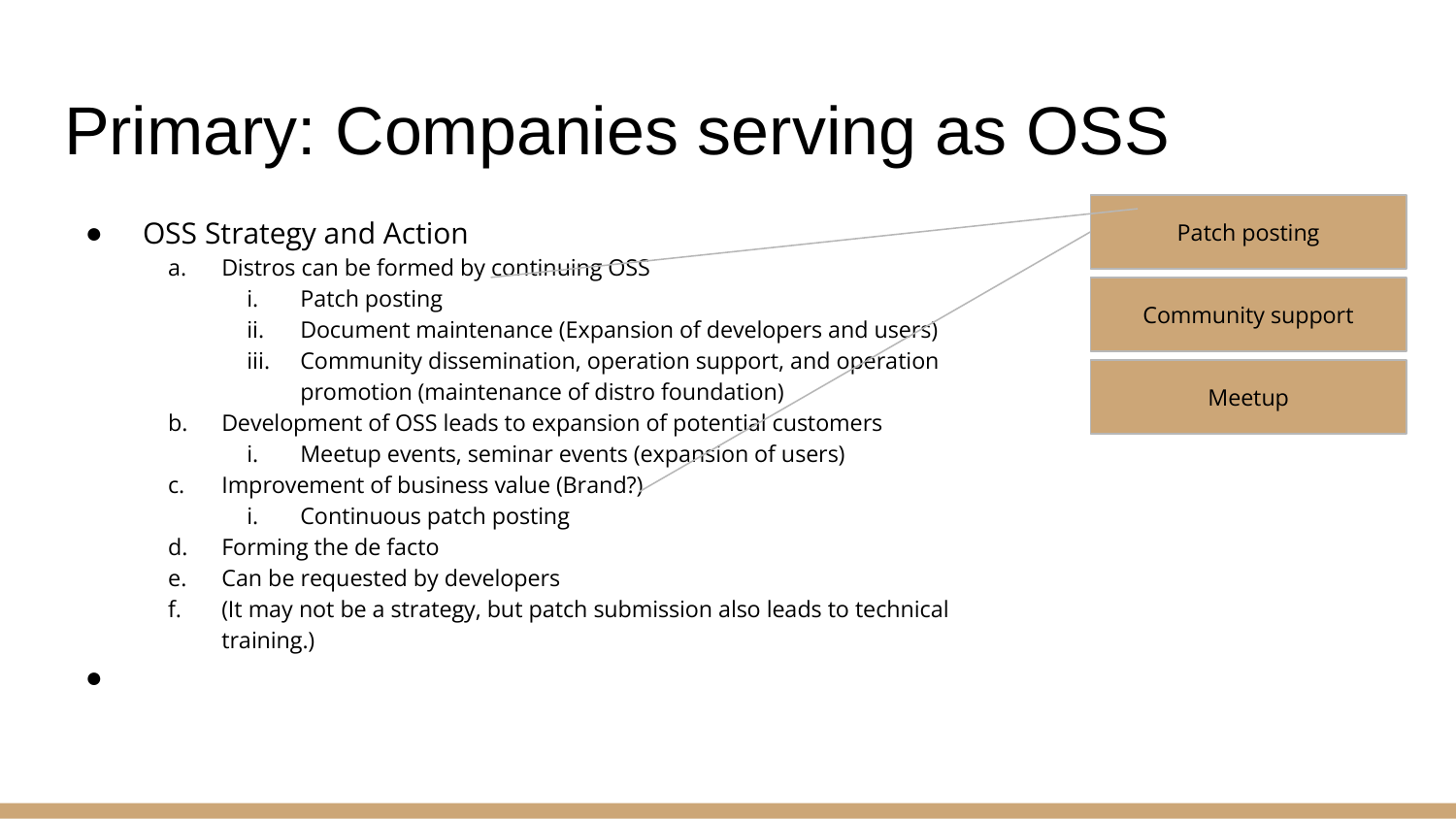

# Primary: Companies serving as OSS
OSS Strategy and Action
Distros can be formed by continuing OSS
Patch posting
Document maintenance (Expansion of developers and users)
Community dissemination, operation support, and operation promotion (maintenance of distro foundation)
Development of OSS leads to expansion of potential customers
Meetup events, seminar events (expansion of users)
Improvement of business value (Brand?)
Continuous patch posting
Forming the de facto
Can be requested by developers
(It may not be a strategy, but patch submission also leads to technical training.)

Patch posting
Community support
Meetup